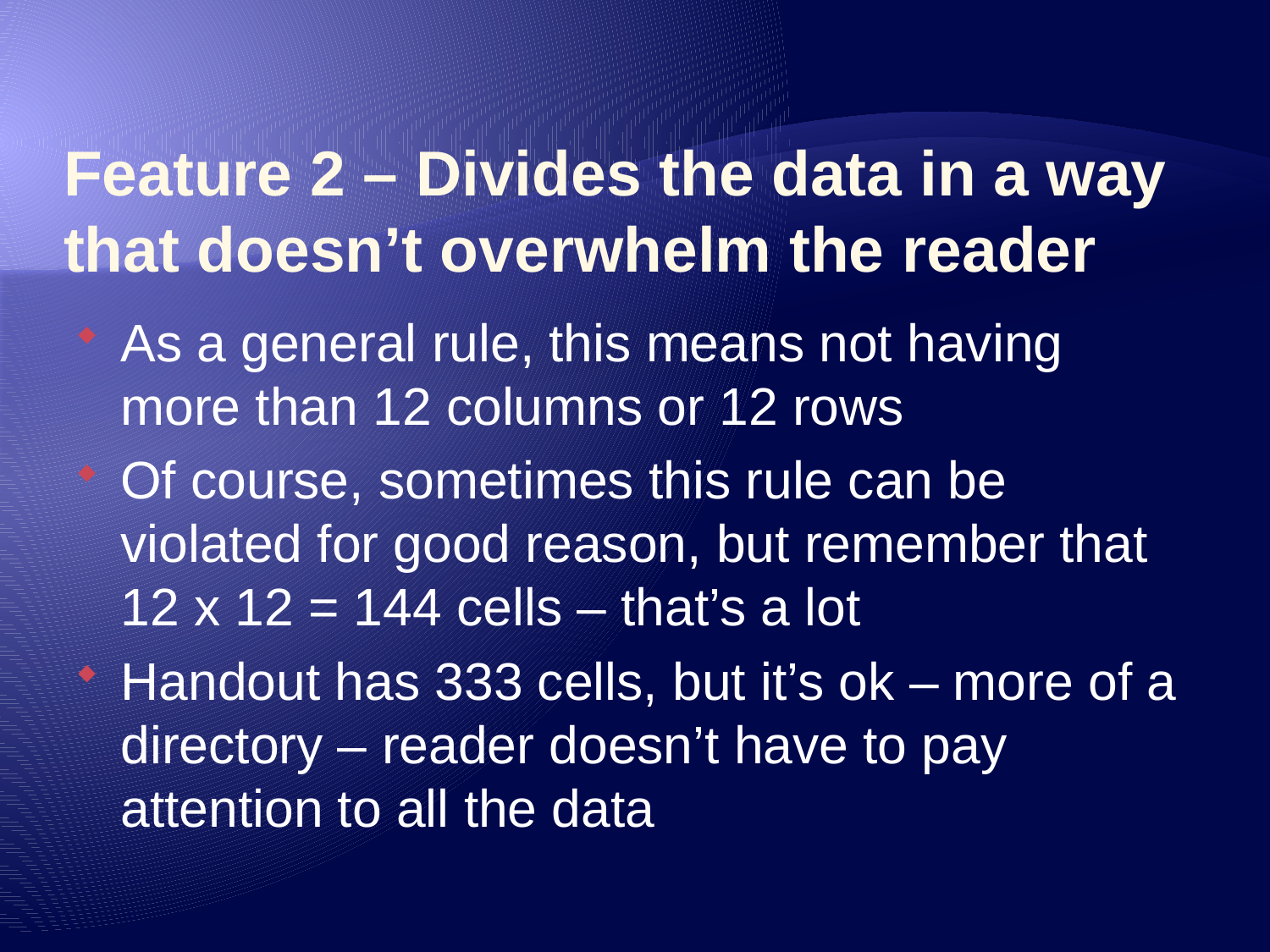

# Feature 2 – Divides the data in a way that doesn’t overwhelm the reader
As a general rule, this means not having more than 12 columns or 12 rows
Of course, sometimes this rule can be violated for good reason, but remember that 12 x 12 = 144 cells – that’s a lot
Handout has 333 cells, but it’s ok – more of a directory – reader doesn’t have to pay attention to all the data